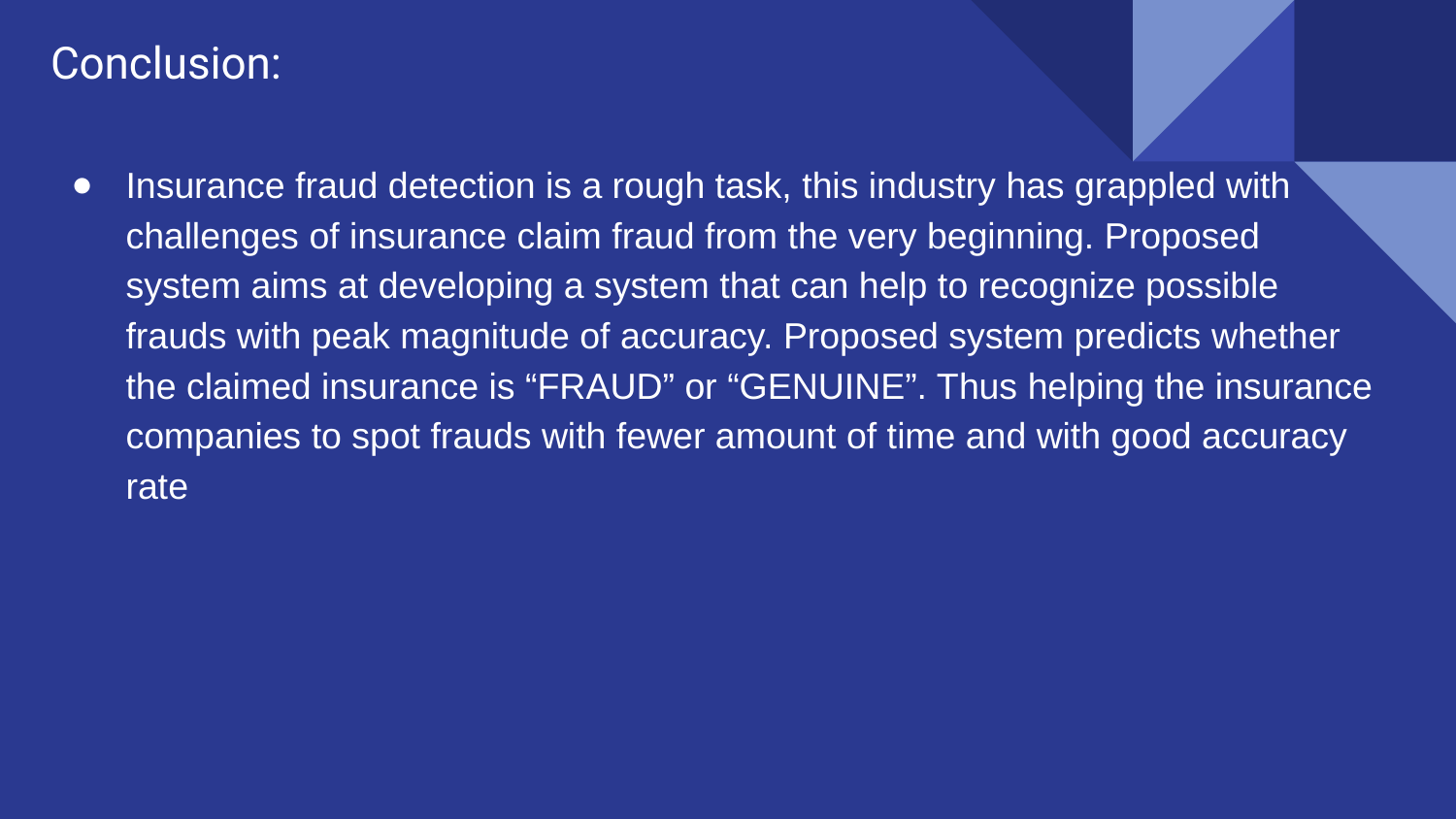

# Conclusion:
Insurance fraud detection is a rough task, this industry has grappled with challenges of insurance claim fraud from the very beginning. Proposed system aims at developing a system that can help to recognize possible frauds with peak magnitude of accuracy. Proposed system predicts whether the claimed insurance is “FRAUD” or “GENUINE”. Thus helping the insurance companies to spot frauds with fewer amount of time and with good accuracy rate